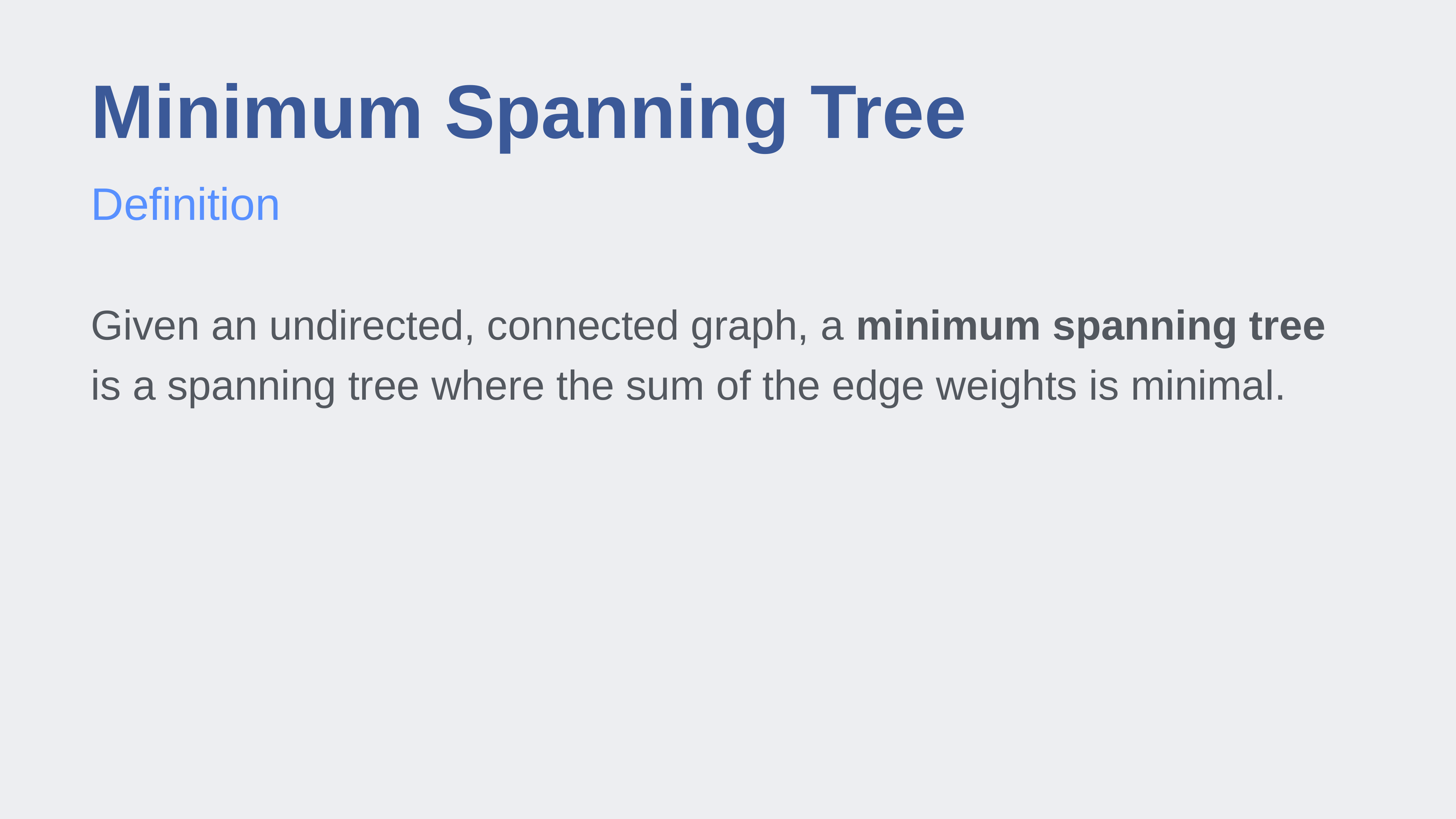

# Minimum Spanning Tree
Definition
Given an undirected, connected graph, a minimum spanning tree is a spanning tree where the sum of the edge weights is minimal.